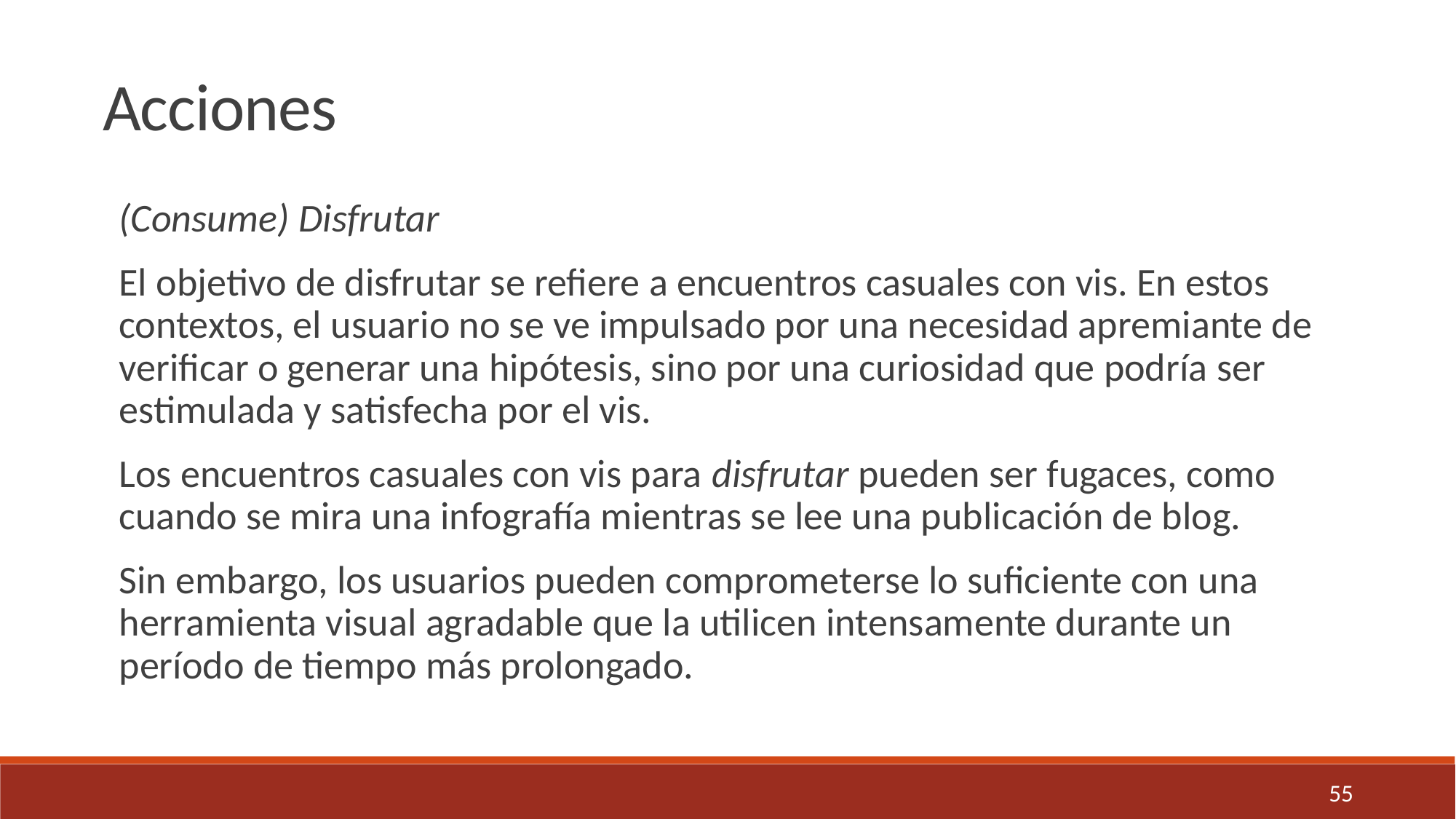

Acciones
(Consume) Disfrutar
El objetivo de disfrutar se refiere a encuentros casuales con vis. En estos contextos, el usuario no se ve impulsado por una necesidad apremiante de verificar o generar una hipótesis, sino por una curiosidad que podría ser estimulada y satisfecha por el vis.
Los encuentros casuales con vis para disfrutar pueden ser fugaces, como cuando se mira una infografía mientras se lee una publicación de blog.
Sin embargo, los usuarios pueden comprometerse lo suficiente con una herramienta visual agradable que la utilicen intensamente durante un período de tiempo más prolongado.
55